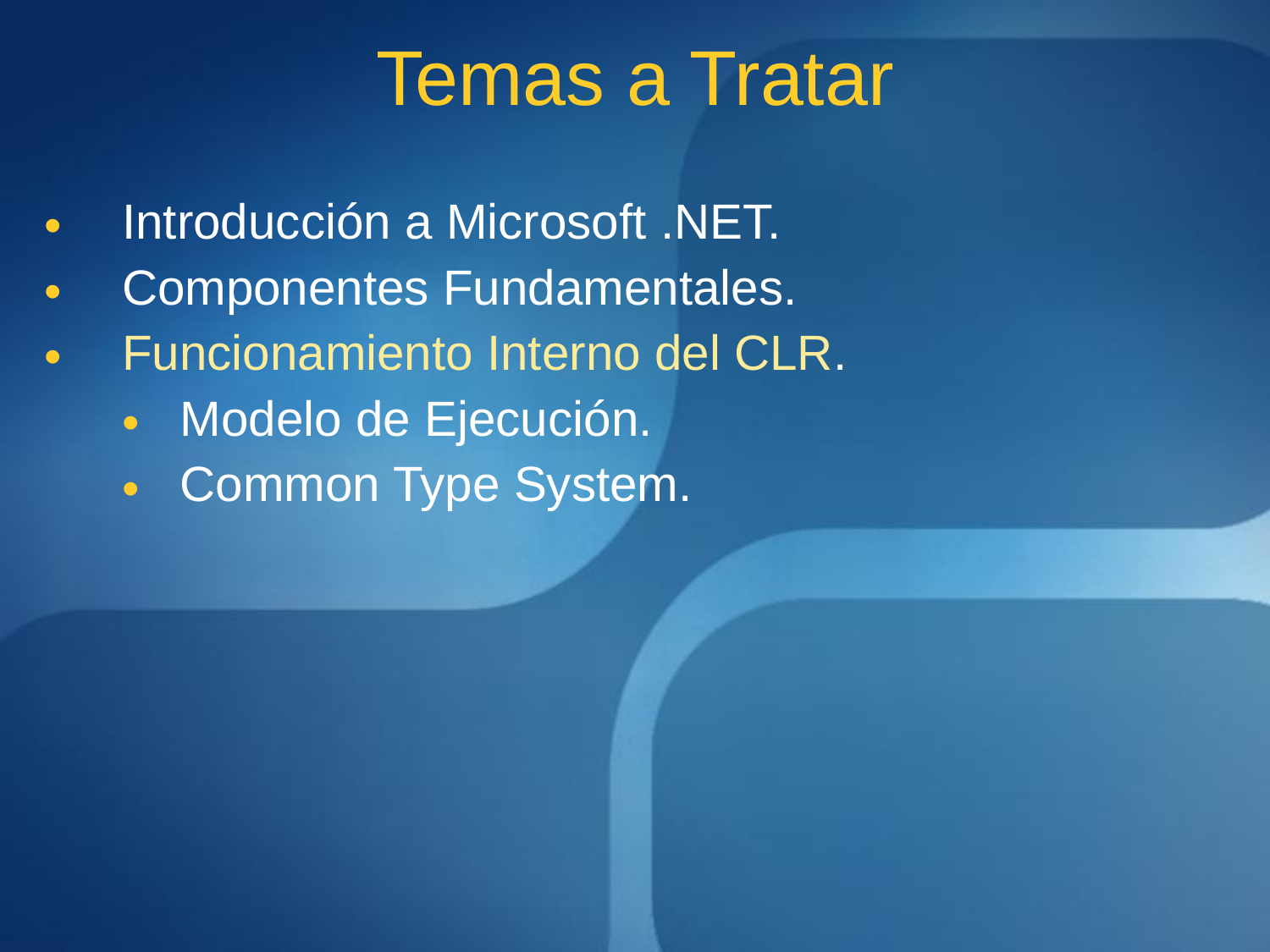

# Temas a Tratar
Introducción a Microsoft .NET.
Componentes Fundamentales.
Funcionamiento Interno del CLR.
Modelo de Ejecución.
Common Type System.